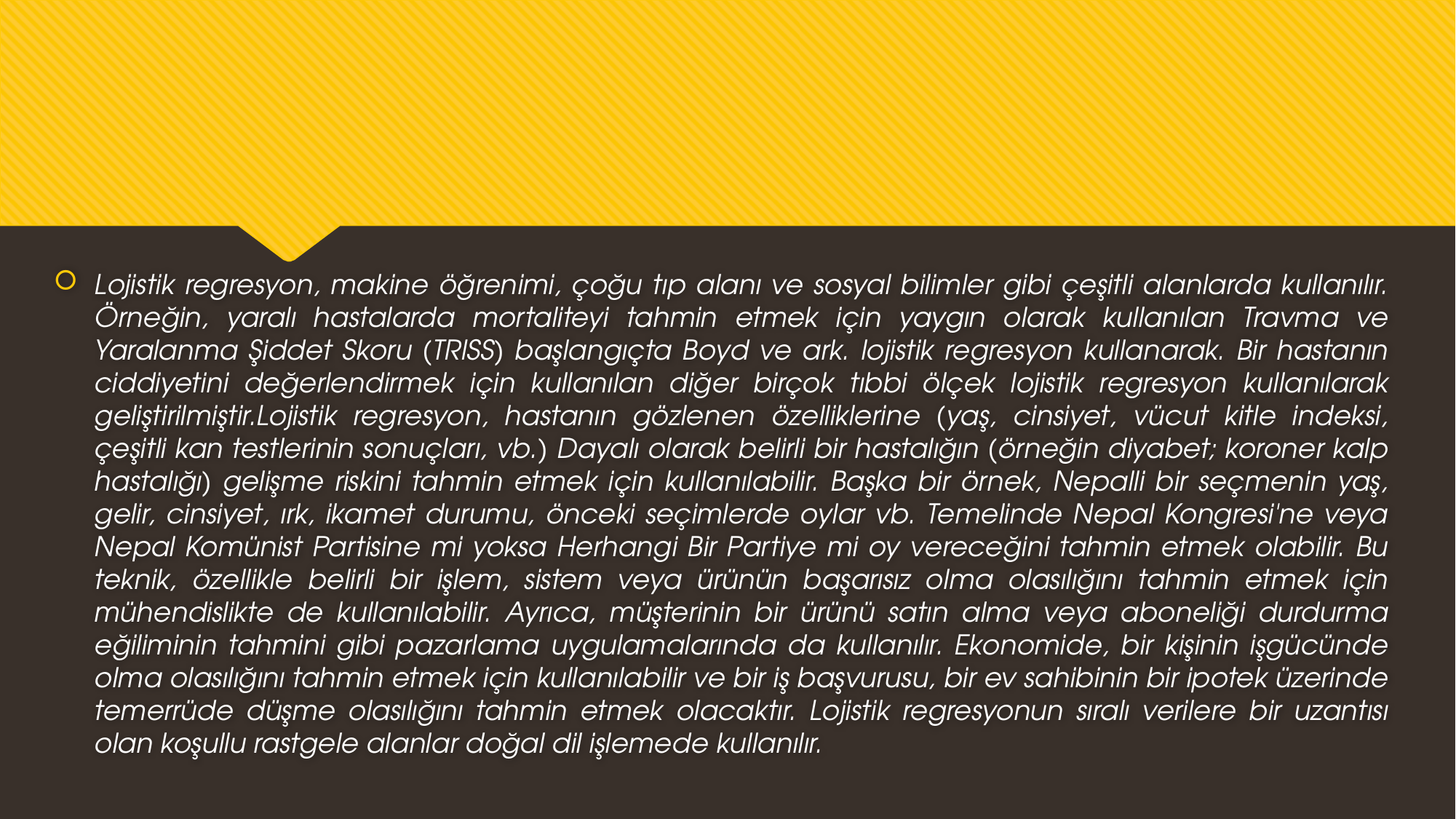

Lojistik regresyon, makine öğrenimi, çoğu tıp alanı ve sosyal bilimler gibi çeşitli alanlarda kullanılır. Örneğin, yaralı hastalarda mortaliteyi tahmin etmek için yaygın olarak kullanılan Travma ve Yaralanma Şiddet Skoru (TRISS) başlangıçta Boyd ve ark. lojistik regresyon kullanarak. Bir hastanın ciddiyetini değerlendirmek için kullanılan diğer birçok tıbbi ölçek lojistik regresyon kullanılarak geliştirilmiştir.Lojistik regresyon, hastanın gözlenen özelliklerine (yaş, cinsiyet, vücut kitle indeksi, çeşitli kan testlerinin sonuçları, vb.) Dayalı olarak belirli bir hastalığın (örneğin diyabet; koroner kalp hastalığı) gelişme riskini tahmin etmek için kullanılabilir. Başka bir örnek, Nepalli bir seçmenin yaş, gelir, cinsiyet, ırk, ikamet durumu, önceki seçimlerde oylar vb. Temelinde Nepal Kongresi'ne veya Nepal Komünist Partisine mi yoksa Herhangi Bir Partiye mi oy vereceğini tahmin etmek olabilir. Bu teknik, özellikle belirli bir işlem, sistem veya ürünün başarısız olma olasılığını tahmin etmek için mühendislikte de kullanılabilir. Ayrıca, müşterinin bir ürünü satın alma veya aboneliği durdurma eğiliminin tahmini gibi pazarlama uygulamalarında da kullanılır. Ekonomide, bir kişinin işgücünde olma olasılığını tahmin etmek için kullanılabilir ve bir iş başvurusu, bir ev sahibinin bir ipotek üzerinde temerrüde düşme olasılığını tahmin etmek olacaktır. Lojistik regresyonun sıralı verilere bir uzantısı olan koşullu rastgele alanlar doğal dil işlemede kullanılır.